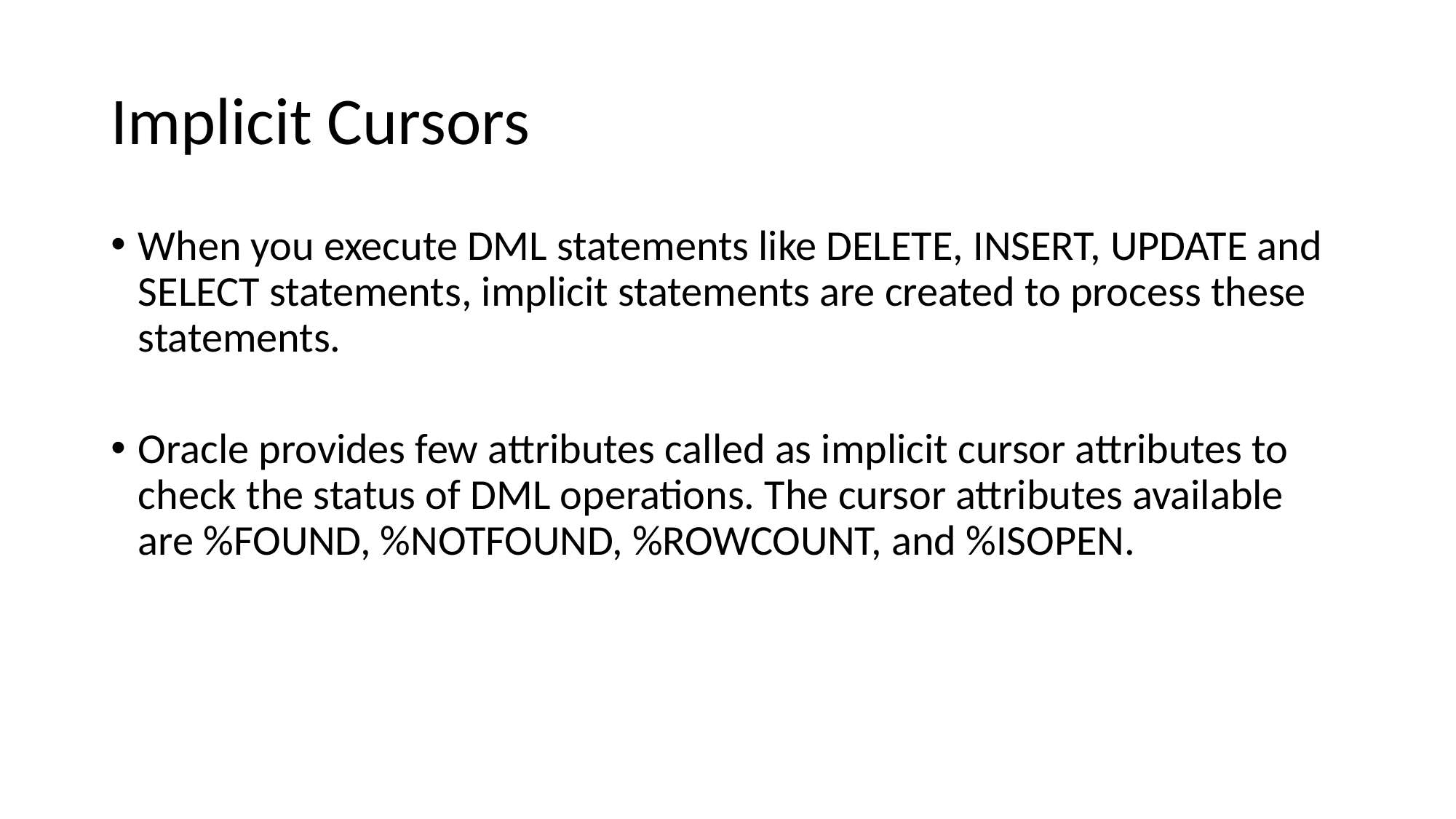

# Implicit Cursors
When you execute DML statements like DELETE, INSERT, UPDATE and SELECT statements, implicit statements are created to process these statements.
Oracle provides few attributes called as implicit cursor attributes to check the status of DML operations. The cursor attributes available are %FOUND, %NOTFOUND, %ROWCOUNT, and %ISOPEN.